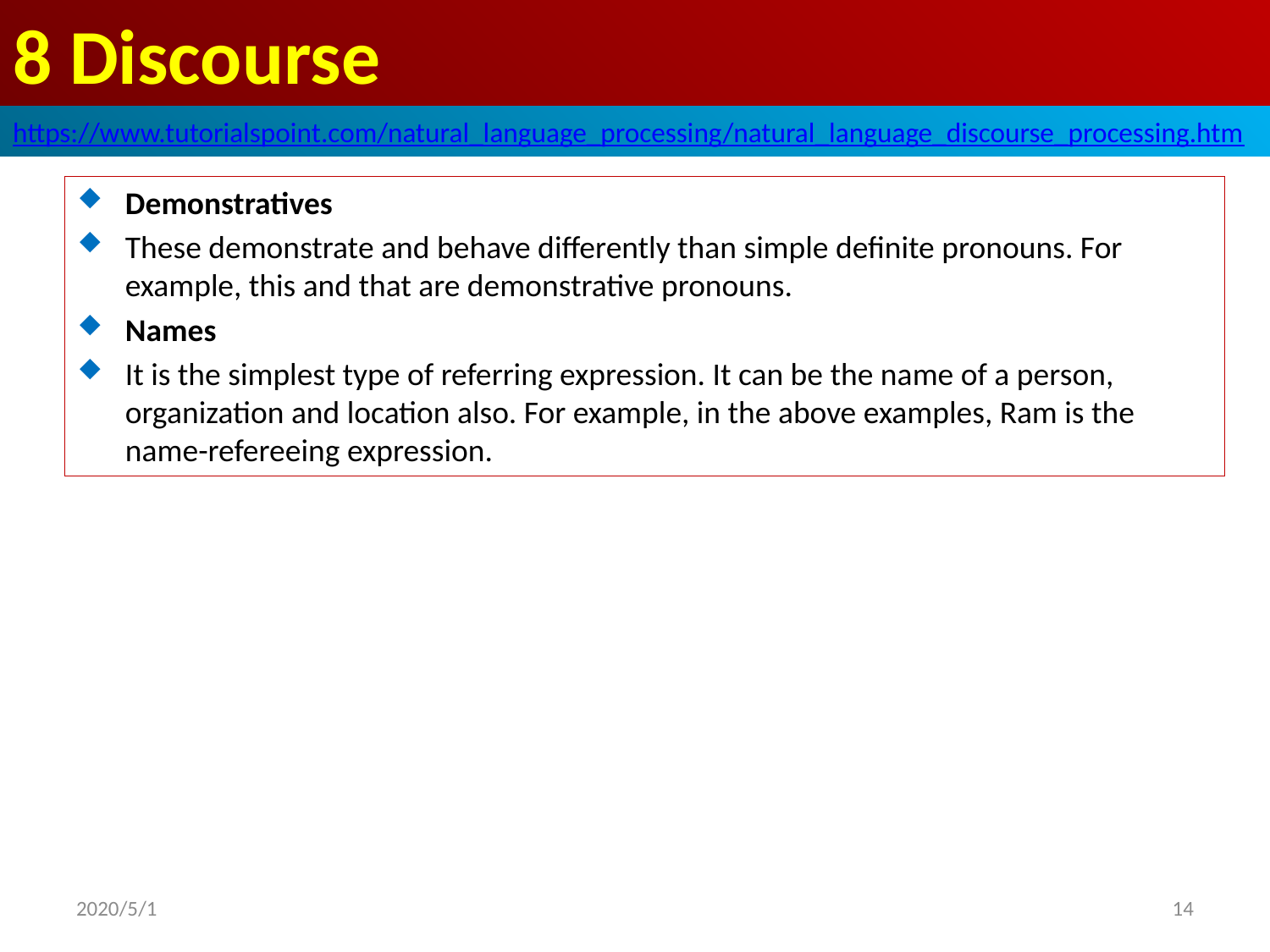

# 8 Discourse
https://www.tutorialspoint.com/natural_language_processing/natural_language_discourse_processing.htm
Demonstratives
These demonstrate and behave differently than simple definite pronouns. For example, this and that are demonstrative pronouns.
Names
It is the simplest type of referring expression. It can be the name of a person, organization and location also. For example, in the above examples, Ram is the name-refereeing expression.

2020/5/1
14